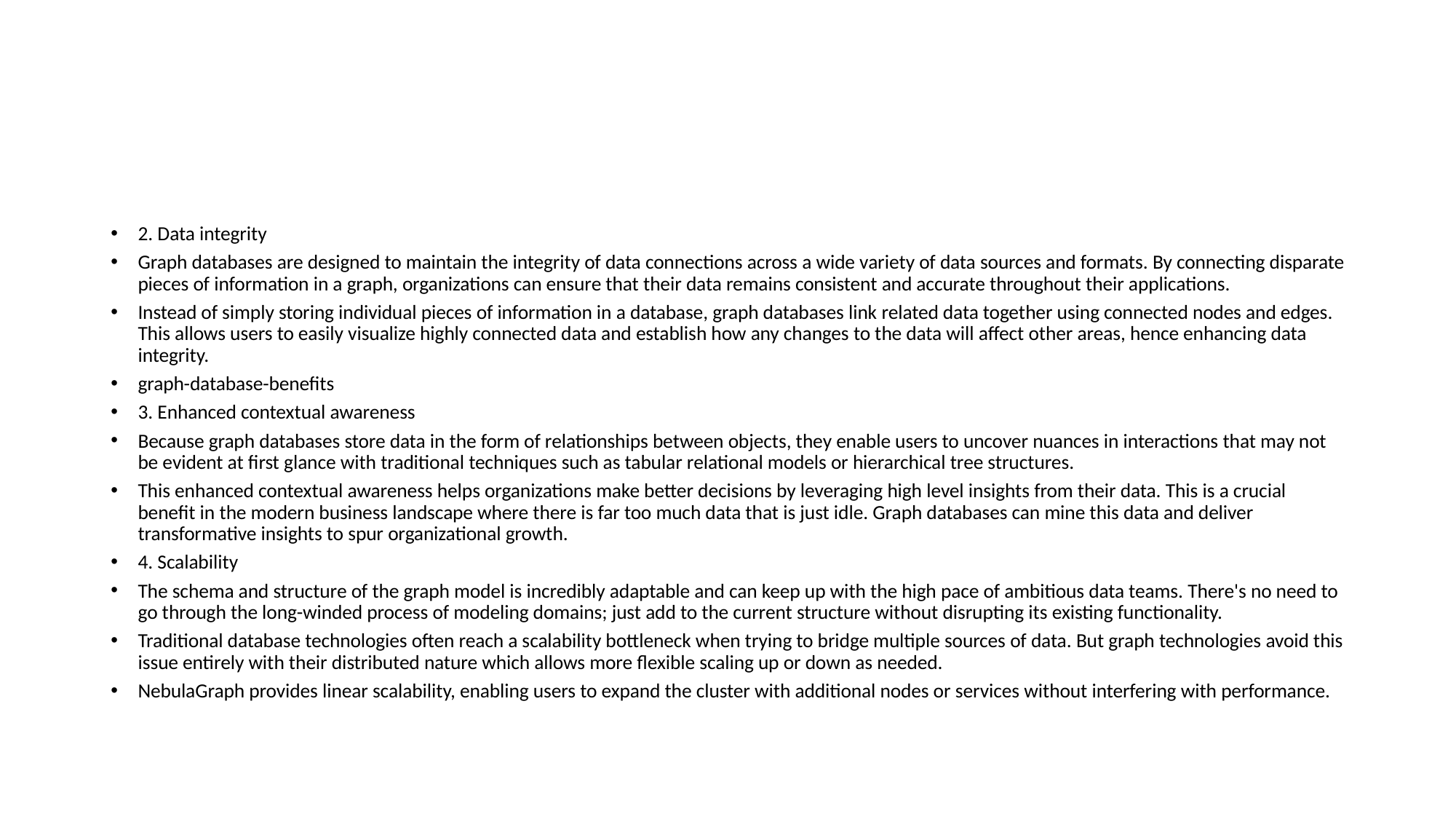

#
2. Data integrity
Graph databases are designed to maintain the integrity of data connections across a wide variety of data sources and formats. By connecting disparate pieces of information in a graph, organizations can ensure that their data remains consistent and accurate throughout their applications.
Instead of simply storing individual pieces of information in a database, graph databases link related data together using connected nodes and edges. This allows users to easily visualize highly connected data and establish how any changes to the data will affect other areas, hence enhancing data integrity.
graph-database-benefits
3. Enhanced contextual awareness
Because graph databases store data in the form of relationships between objects, they enable users to uncover nuances in interactions that may not be evident at first glance with traditional techniques such as tabular relational models or hierarchical tree structures.
This enhanced contextual awareness helps organizations make better decisions by leveraging high level insights from their data. This is a crucial benefit in the modern business landscape where there is far too much data that is just idle. Graph databases can mine this data and deliver transformative insights to spur organizational growth.
4. Scalability
The schema and structure of the graph model is incredibly adaptable and can keep up with the high pace of ambitious data teams. There's no need to go through the long-winded process of modeling domains; just add to the current structure without disrupting its existing functionality.
Traditional database technologies often reach a scalability bottleneck when trying to bridge multiple sources of data. But graph technologies avoid this issue entirely with their distributed nature which allows more flexible scaling up or down as needed.
NebulaGraph provides linear scalability, enabling users to expand the cluster with additional nodes or services without interfering with performance.